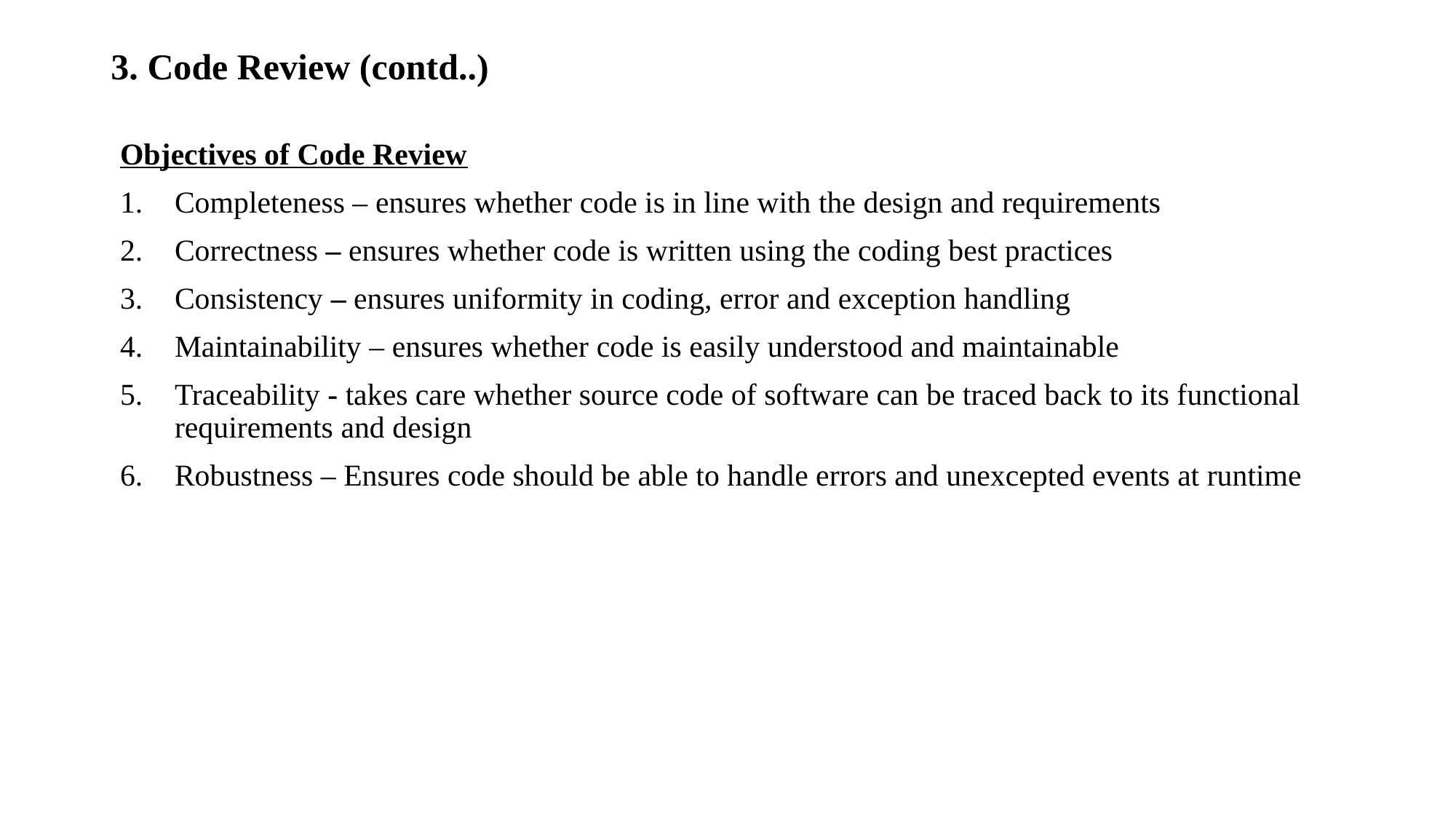

# 3. Code Review (contd..)
Objectives of Code Review
Completeness – ensures whether code is in line with the design and requirements
Correctness – ensures whether code is written using the coding best practices
Consistency – ensures uniformity in coding, error and exception handling
Maintainability – ensures whether code is easily understood and maintainable
Traceability - takes care whether source code of software can be traced back to its functional requirements and design
Robustness – Ensures code should be able to handle errors and unexcepted events at runtime